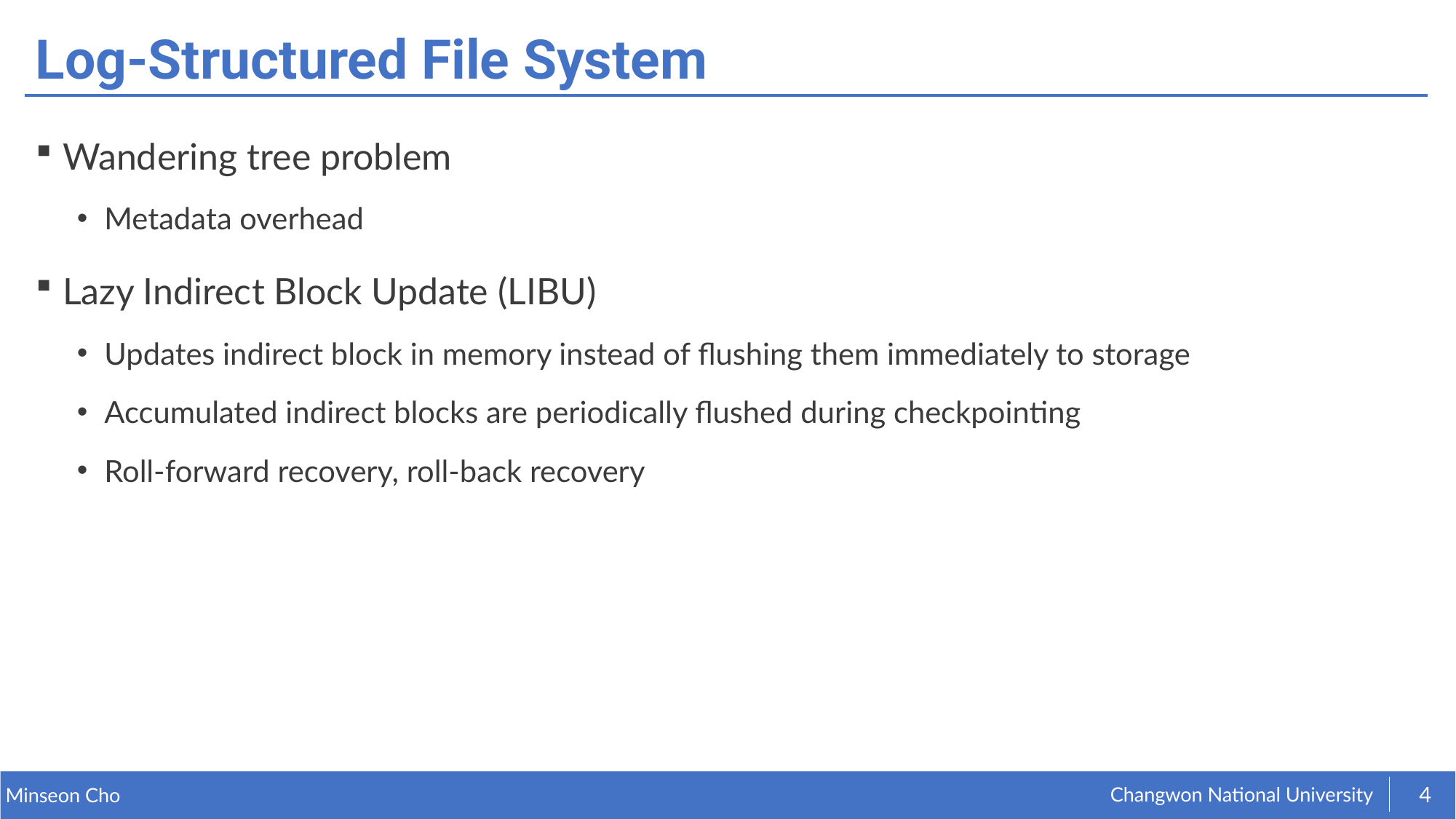

# Log-Structured File System
Wandering tree problem
Metadata overhead
Lazy Indirect Block Update (LIBU)
Updates indirect block in memory instead of flushing them immediately to storage
Accumulated indirect blocks are periodically flushed during checkpointing
Roll-forward recovery, roll-back recovery
4